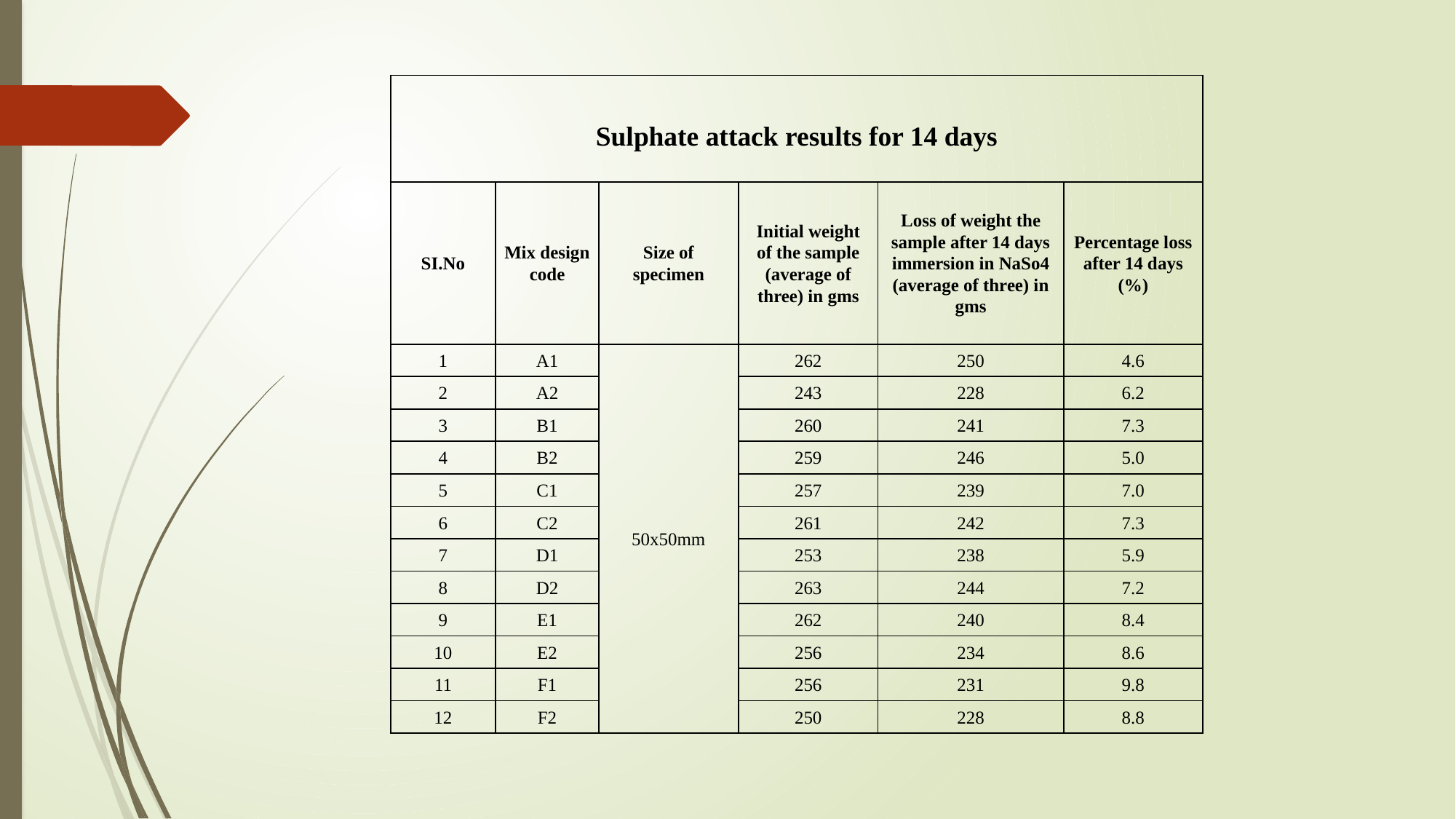

| Sulphate attack results for 14 days |  |  |  |  |  |
| --- | --- | --- | --- | --- | --- |
| SI.No | Mix design code | Size of specimen | Initial weight of the sample (average of three) in gms | Loss of weight the sample after 14 days immersion in NaSo4 (average of three) in gms | Percentage loss after 14 days (%) |
| 1 | A1 | 50x50mm | 262 | 250 | 4.6 |
| 2 | A2 |  | 243 | 228 | 6.2 |
| 3 | B1 |  | 260 | 241 | 7.3 |
| 4 | B2 |  | 259 | 246 | 5.0 |
| 5 | C1 |  | 257 | 239 | 7.0 |
| 6 | C2 |  | 261 | 242 | 7.3 |
| 7 | D1 |  | 253 | 238 | 5.9 |
| 8 | D2 |  | 263 | 244 | 7.2 |
| 9 | E1 |  | 262 | 240 | 8.4 |
| 10 | E2 |  | 256 | 234 | 8.6 |
| 11 | F1 |  | 256 | 231 | 9.8 |
| 12 | F2 |  | 250 | 228 | 8.8 |